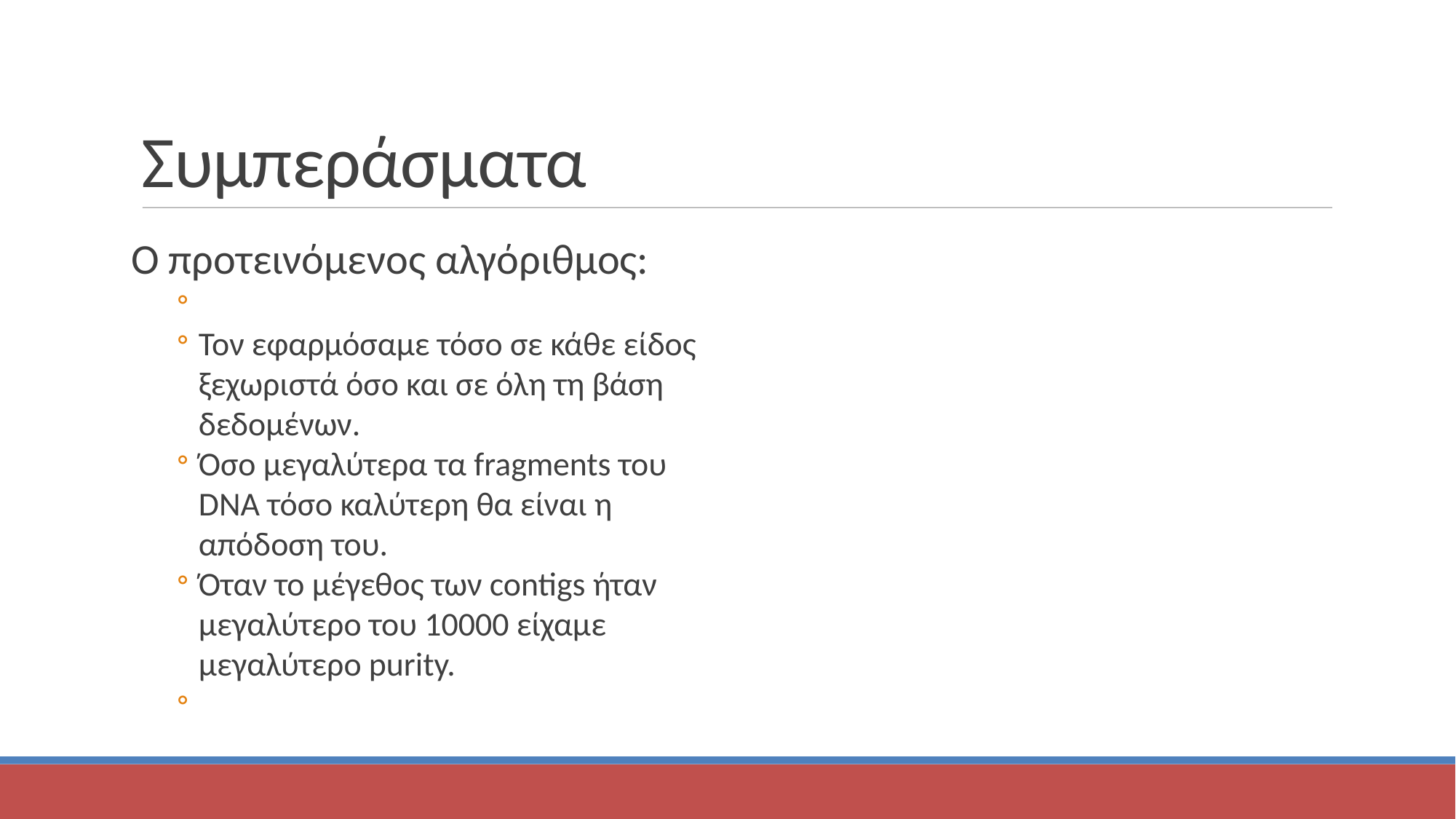

Συμπεράσματα

Ο προτεινόμενος αλγόριθμος:

Τον εφαρμόσαμε τόσο σε κάθε είδος ξεχωριστά όσο και σε όλη τη βάση δεδομένων.
Όσο μεγαλύτερα τα fragments του DNA τόσο καλύτερη θα είναι η απόδοση του.
Όταν το μέγεθος των contigs ήταν μεγαλύτερο του 10000 είχαμε μεγαλύτερο purity.